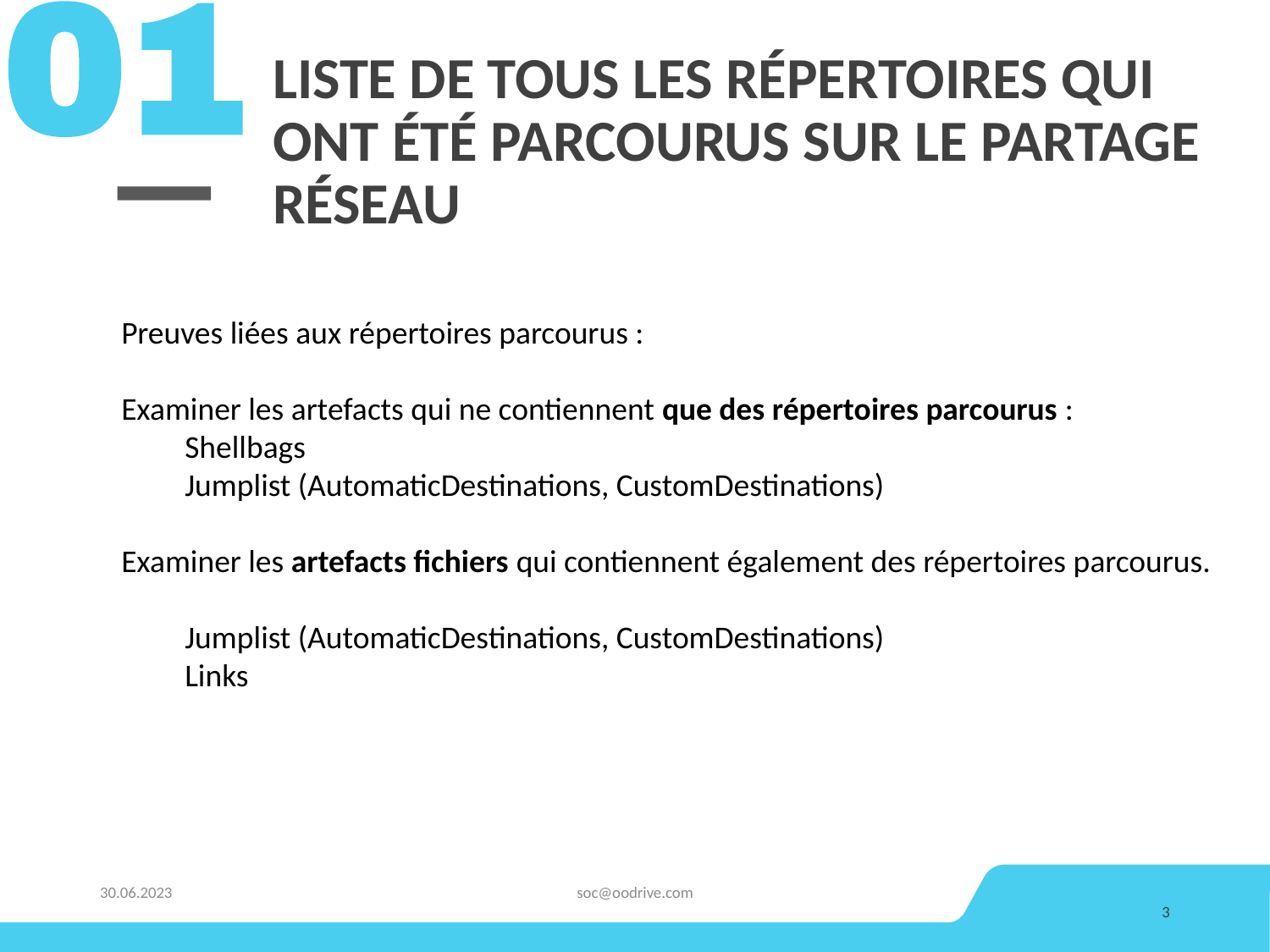

01
# Liste de tous les répertoires qui ont été parcourus sur le partage réseau
Preuves liées aux répertoires parcourus :

Examiner les artefacts qui ne contiennent que des répertoires parcourus :
Shellbags
Jumplist (AutomaticDestinations, CustomDestinations)

Examiner les artefacts fichiers qui contiennent également des répertoires parcourus.

Jumplist (AutomaticDestinations, CustomDestinations)
Links

30.06.2023
soc@oodrive.com
3